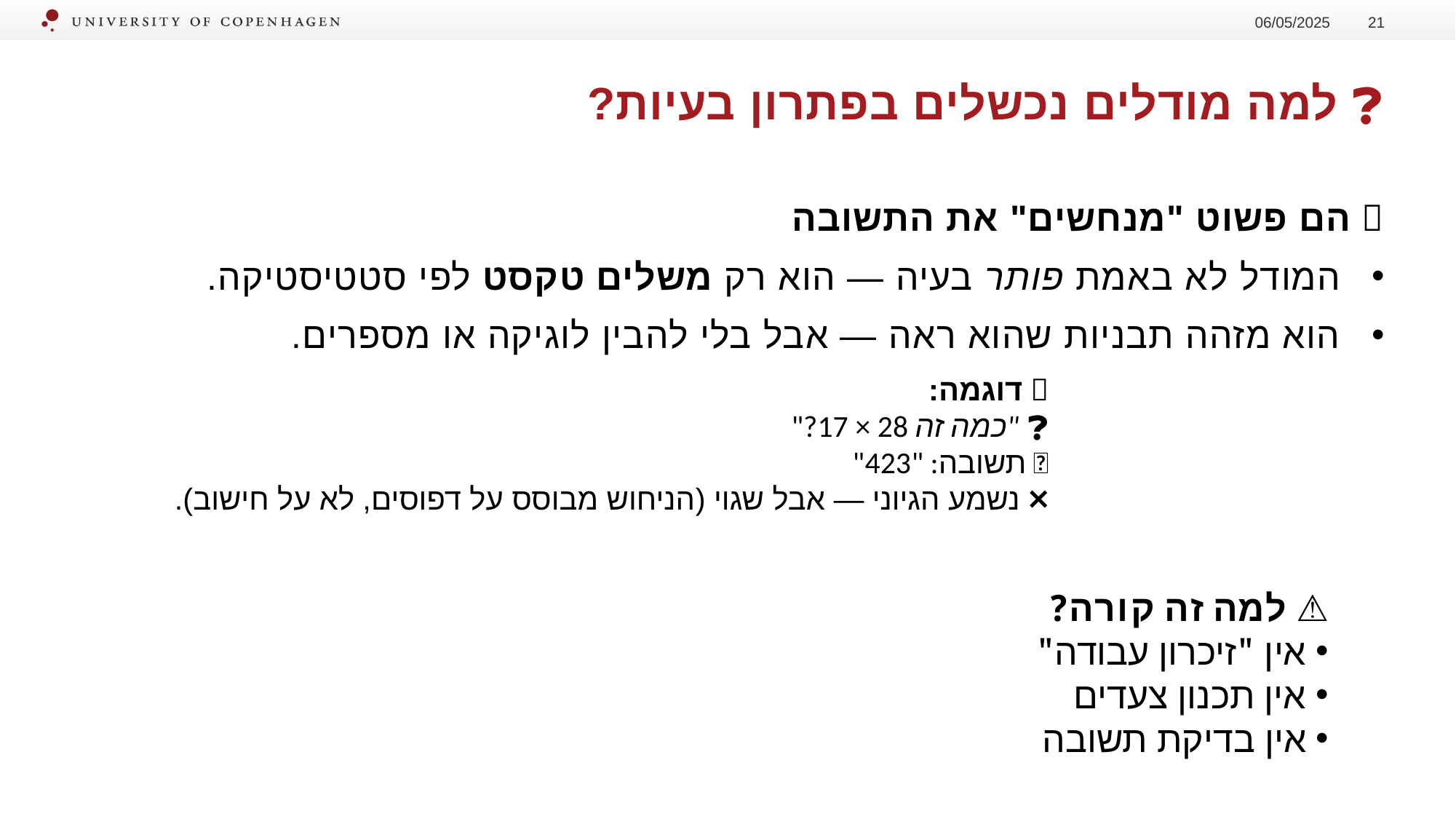

06/05/2025
21
# ❓ למה מודלים נכשלים בפתרון בעיות?
🤯 הם פשוט "מנחשים" את התשובה
המודל לא באמת פותר בעיה — הוא רק משלים טקסט לפי סטטיסטיקה.
הוא מזהה תבניות שהוא ראה — אבל בלי להבין לוגיקה או מספרים.

🧪 דוגמה:
❓ "כמה זה 28 × 17?"
🤖 תשובה: "423"
❌ נשמע הגיוני — אבל שגוי (הניחוש מבוסס על דפוסים, לא על חישוב).
⚠️ למה זה קורה?
 אין "זיכרון עבודה"
 אין תכנון צעדים
 אין בדיקת תשובה